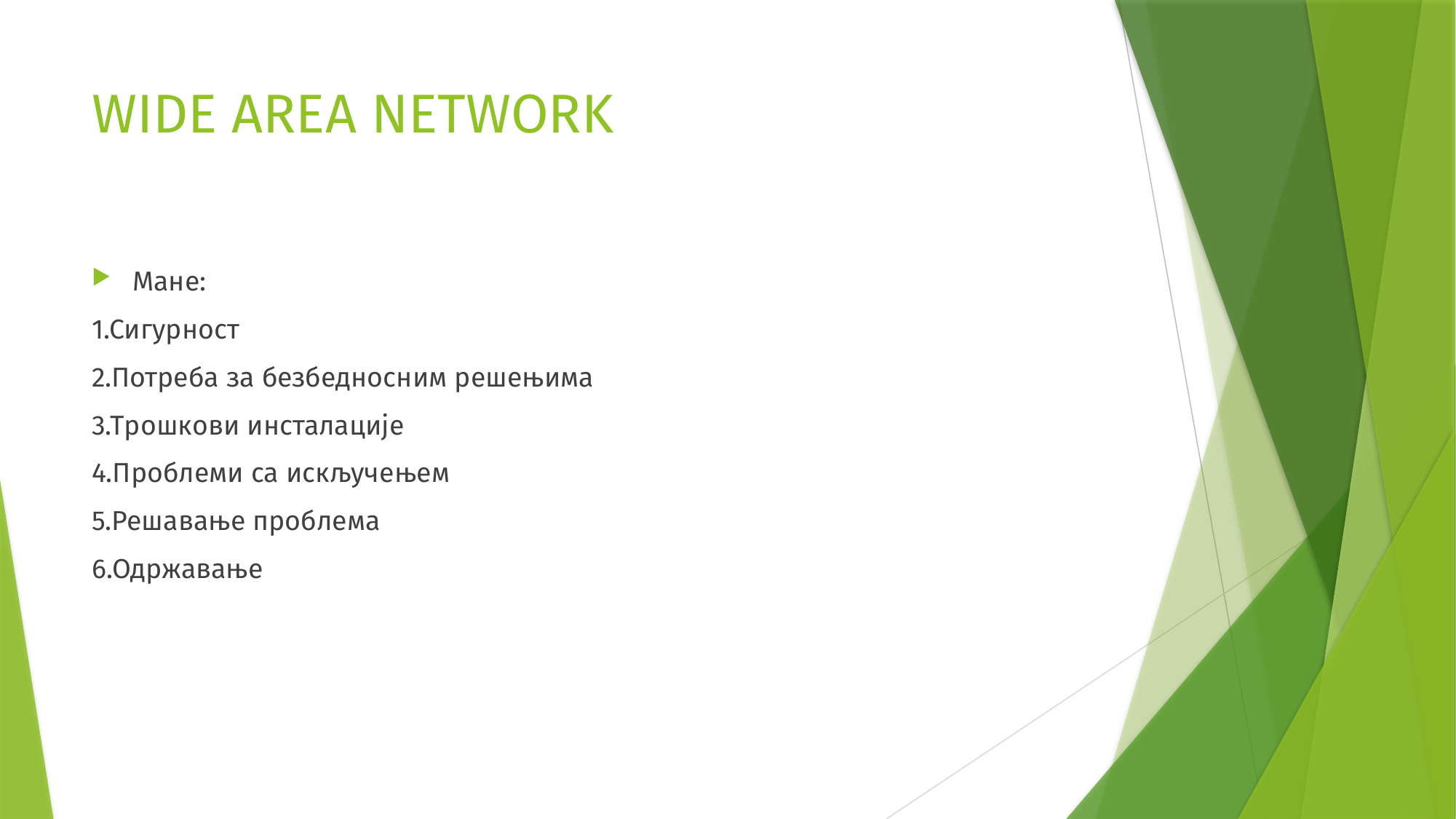

# WIDE AREA NETWORK
Мане:
1.Сигурност
2.Потреба за безбедносним решењима
3.Трошкови инсталације
4.Проблеми са искључењем
5.Решавање проблема
6.Одржавање